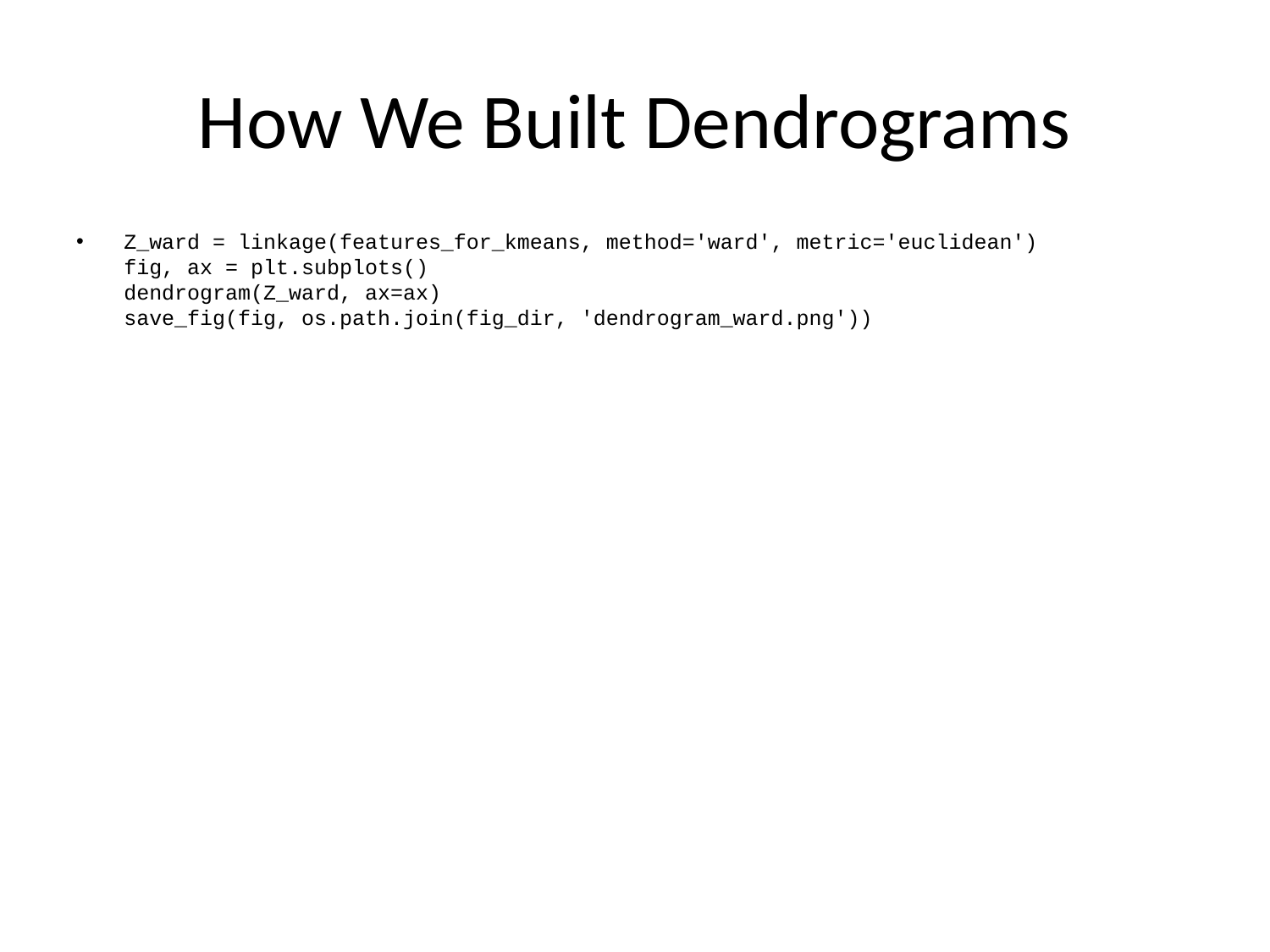

# How We Built Dendrograms
Z_ward = linkage(features_for_kmeans, method='ward', metric='euclidean')
fig, ax = plt.subplots()
dendrogram(Z_ward, ax=ax)
save_fig(fig, os.path.join(fig_dir, 'dendrogram_ward.png'))